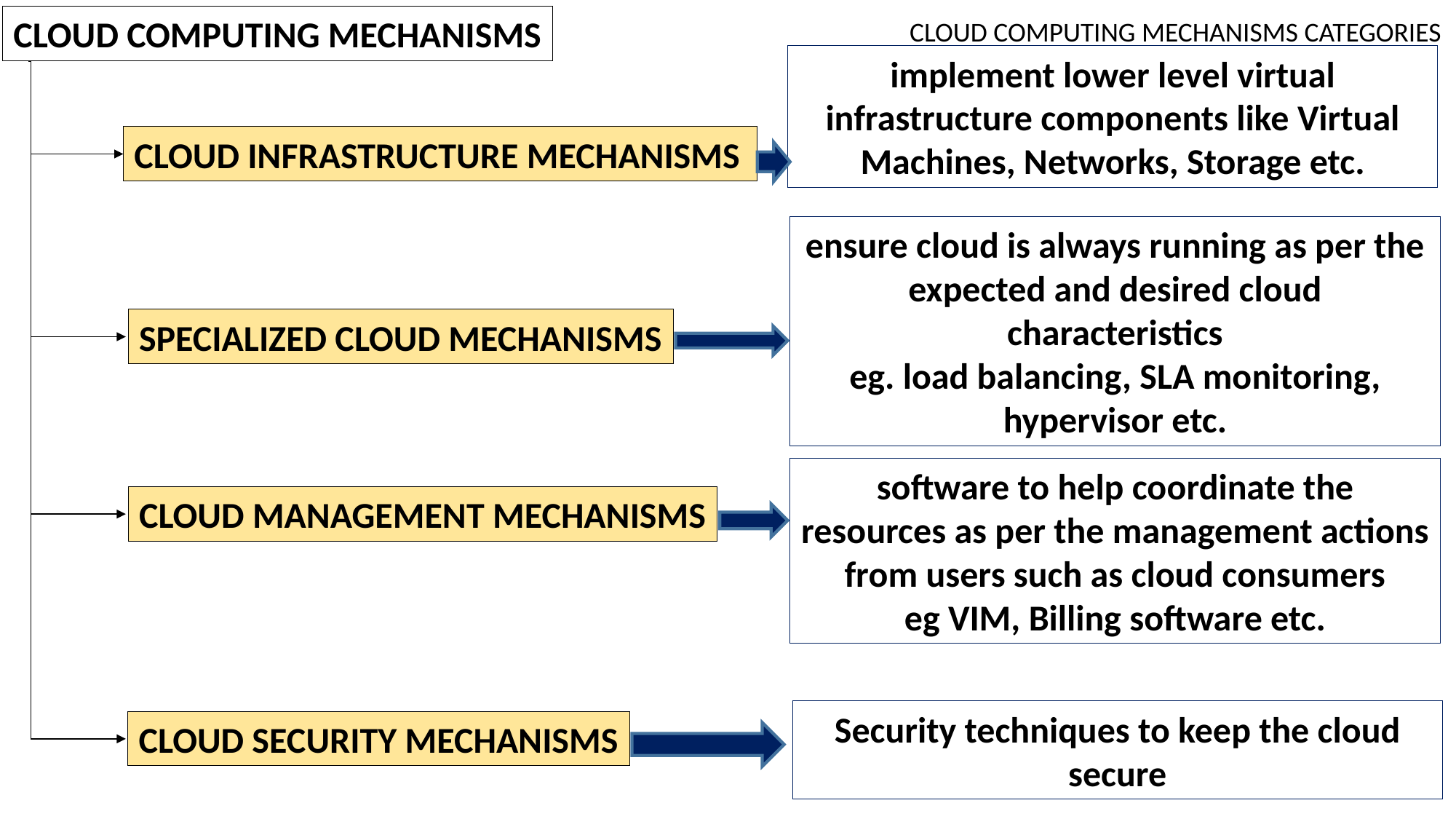

CLOUD COMPUTING MECHANISMS
CLOUD COMPUTING MECHANISMS CATEGORIES
implement lower level virtual infrastructure components like Virtual Machines, Networks, Storage etc.

CLOUD INFRASTRUCTURE MECHANISMS

ensure cloud is always running as per the expected and desired cloud characteristics
eg. load balancing, SLA monitoring, hypervisor etc.

SPECIALIZED CLOUD MECHANISMS

software to help coordinate the resources as per the management actions from users such as cloud consumers
eg VIM, Billing software etc.
CLOUD MANAGEMENT MECHANISMS

Security techniques to keep the cloud secure
CLOUD SECURITY MECHANISMS